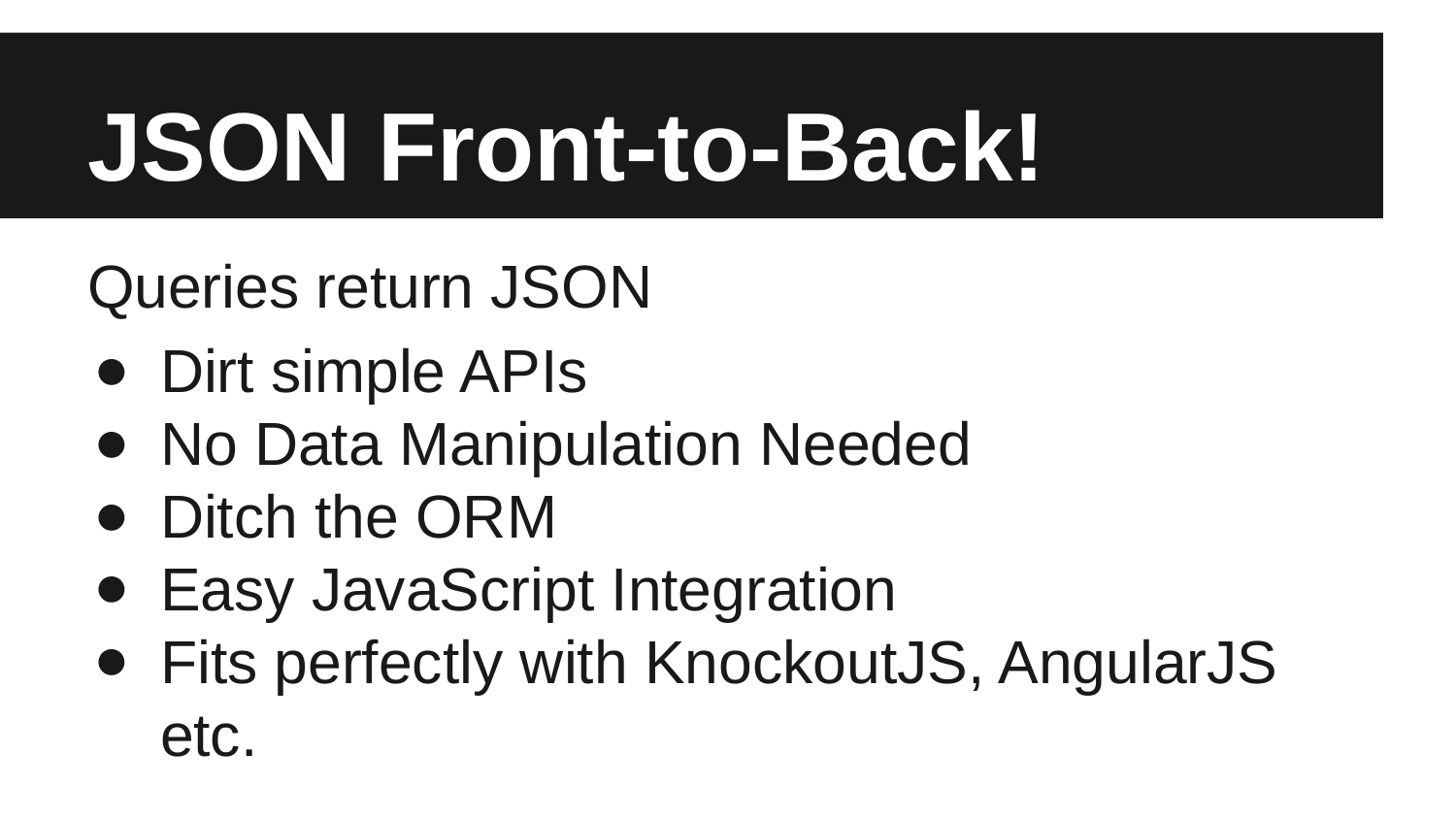

# JSON Front-to-Back!
Queries return JSON
Dirt simple APIs
No Data Manipulation Needed
Ditch the ORM
Easy JavaScript Integration
Fits perfectly with KnockoutJS, AngularJS etc.